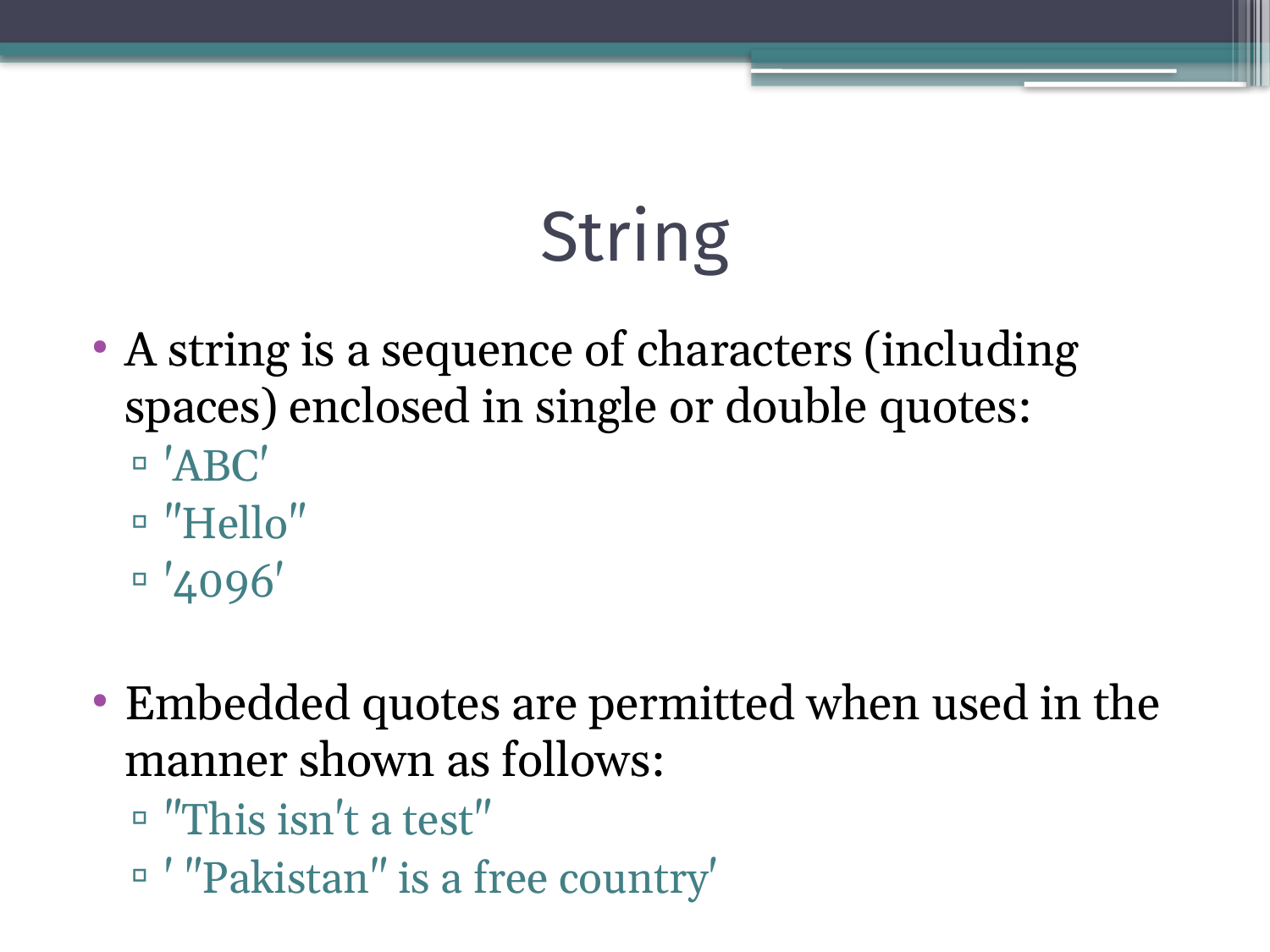

# String
A string is a sequence of characters (including spaces) enclosed in single or double quotes:
'ABC'
"Hello"
'4096'

Embedded quotes are permitted when used in the manner shown as follows:
"This isn't a test"
' "Pakistan" is a free country'